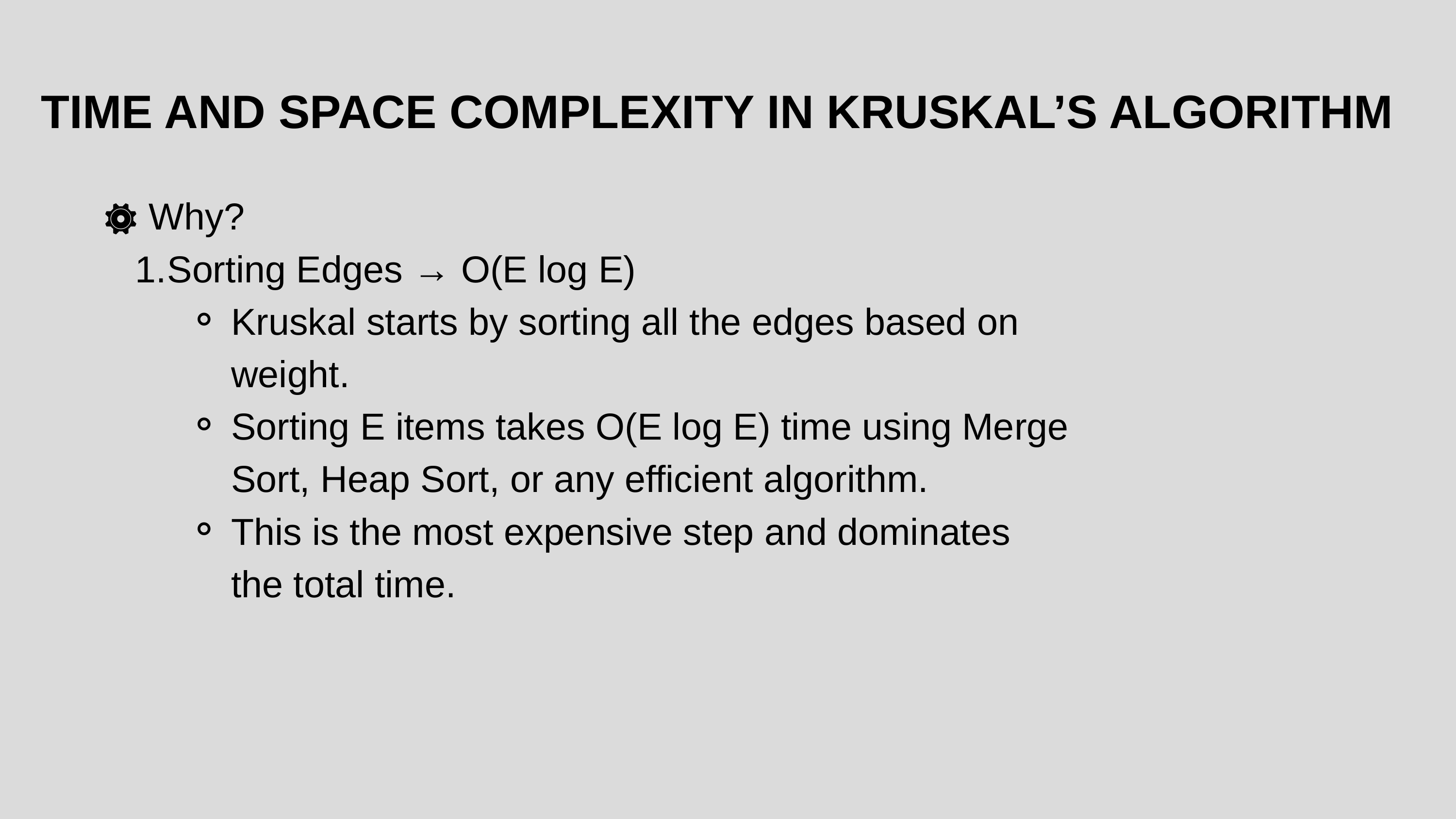

TIME AND SPACE COMPLEXITY IN KRUSKAL’S ALGORITHM
⚙️ Why?
Sorting Edges → O(E log E)
Kruskal starts by sorting all the edges based on weight.
Sorting E items takes O(E log E) time using Merge Sort, Heap Sort, or any efficient algorithm.
This is the most expensive step and dominates the total time.